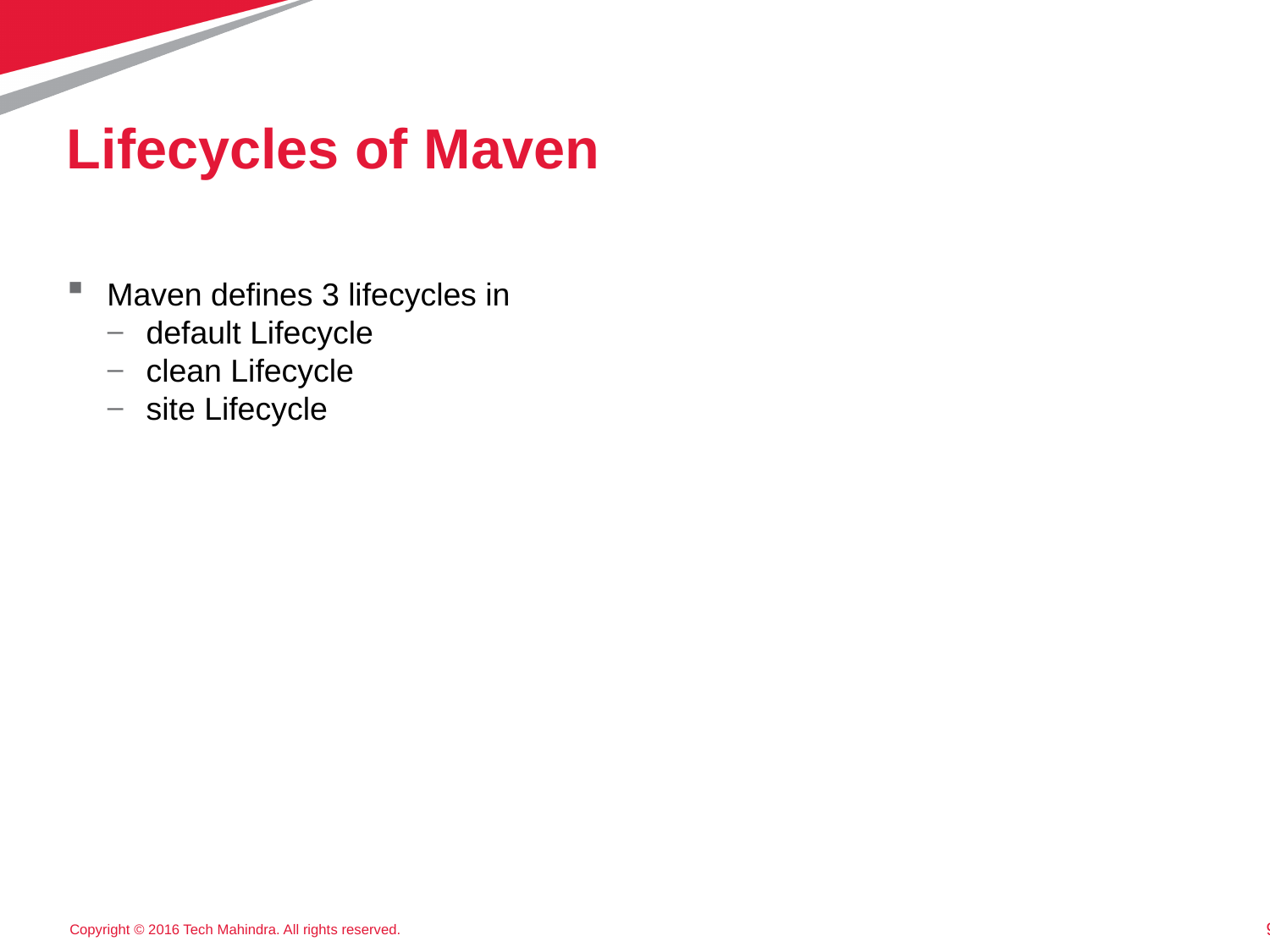

# Lifecycles of Maven
Maven defines 3 lifecycles in
default Lifecycle
clean Lifecycle
site Lifecycle